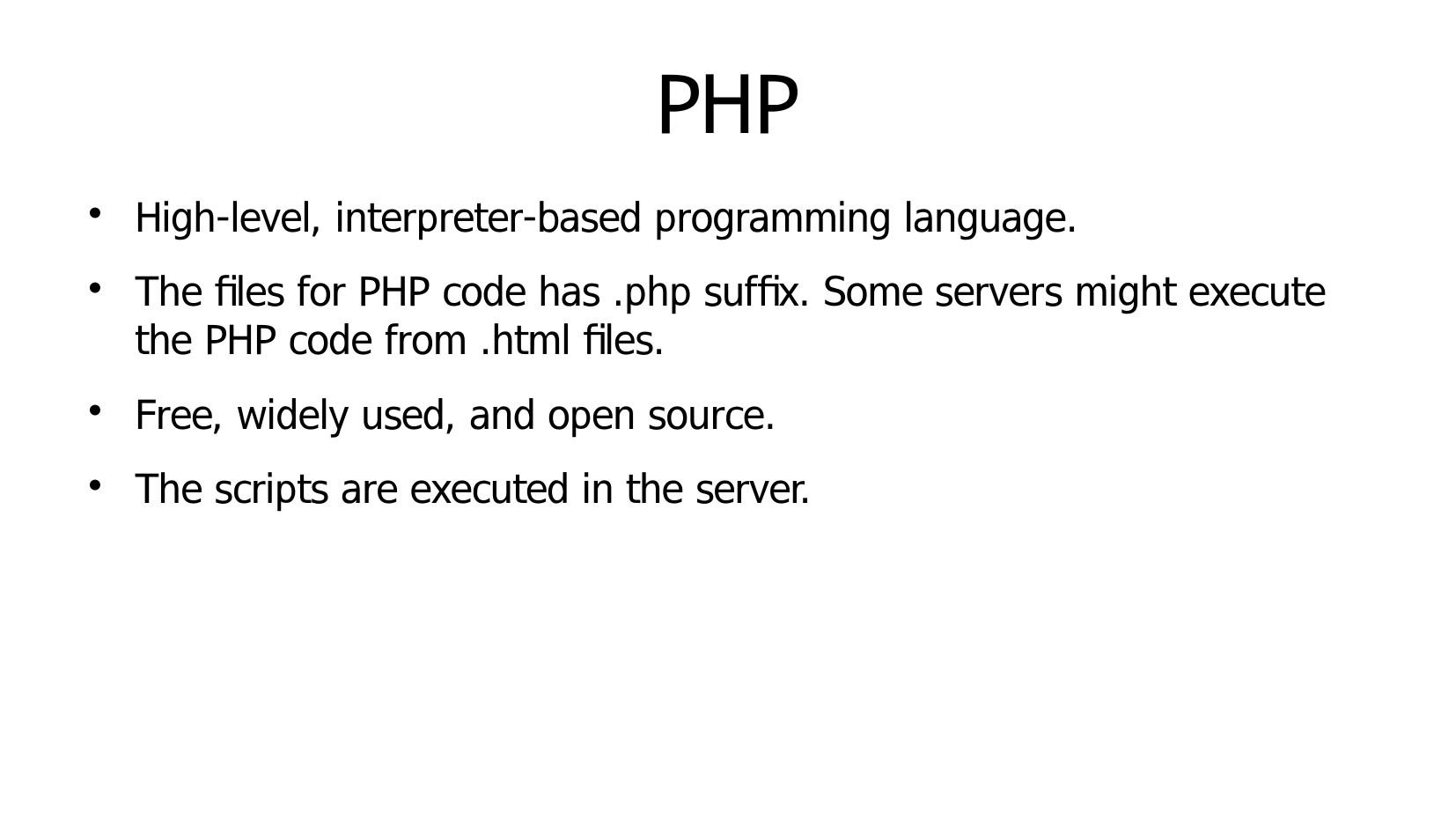

PHP
High-level, interpreter-based programming language.
The files for PHP code has .php suffix. Some servers might execute the PHP code from .html files.
Free, widely used, and open source.
The scripts are executed in the server.